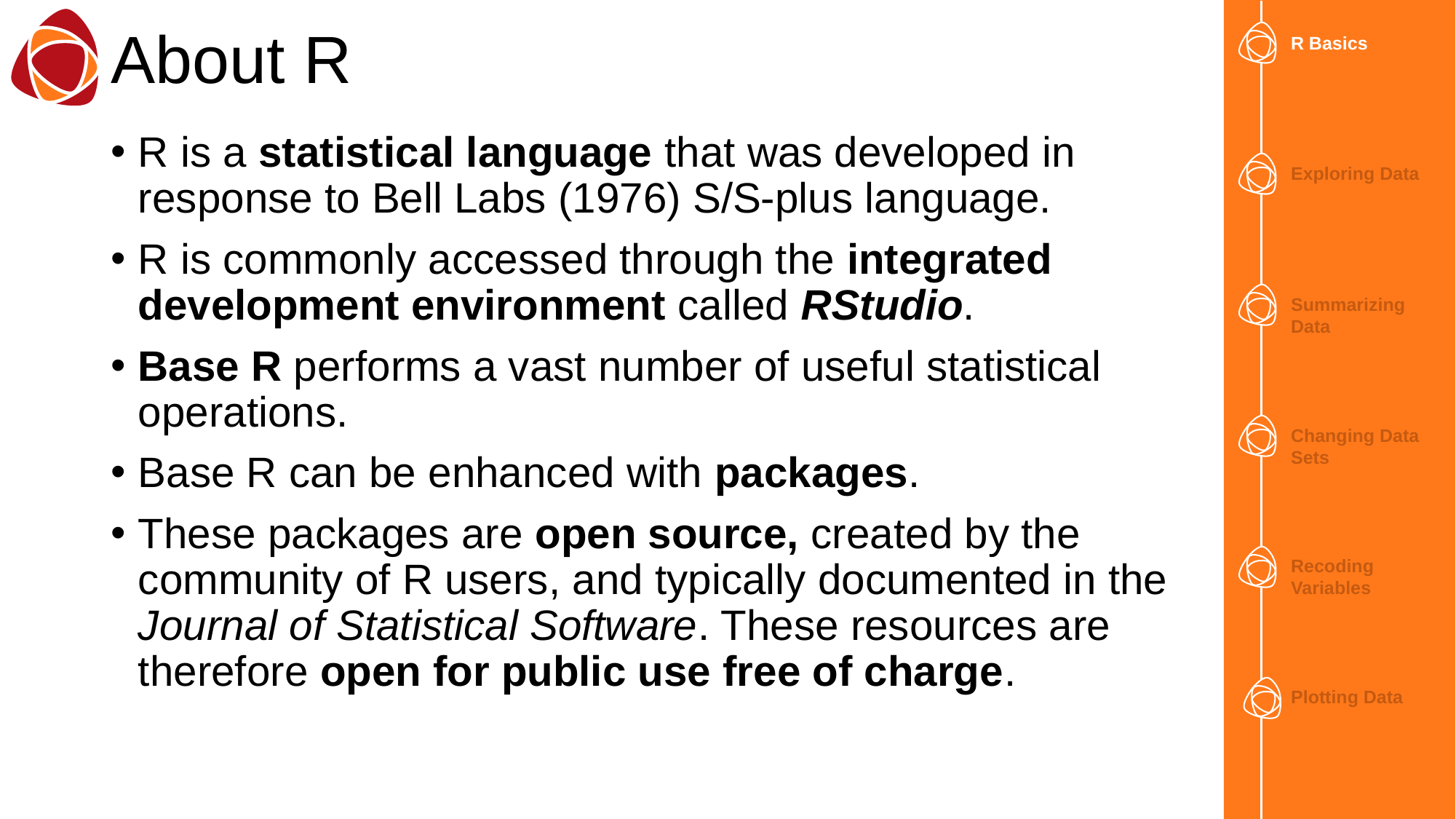

# About R
R is a statistical language that was developed in response to Bell Labs (1976) S/S-plus language.
R is commonly accessed through the integrated development environment called RStudio.
Base R performs a vast number of useful statistical operations.
Base R can be enhanced with packages.
These packages are open source, created by the community of R users, and typically documented in the Journal of Statistical Software. These resources are therefore open for public use free of charge.